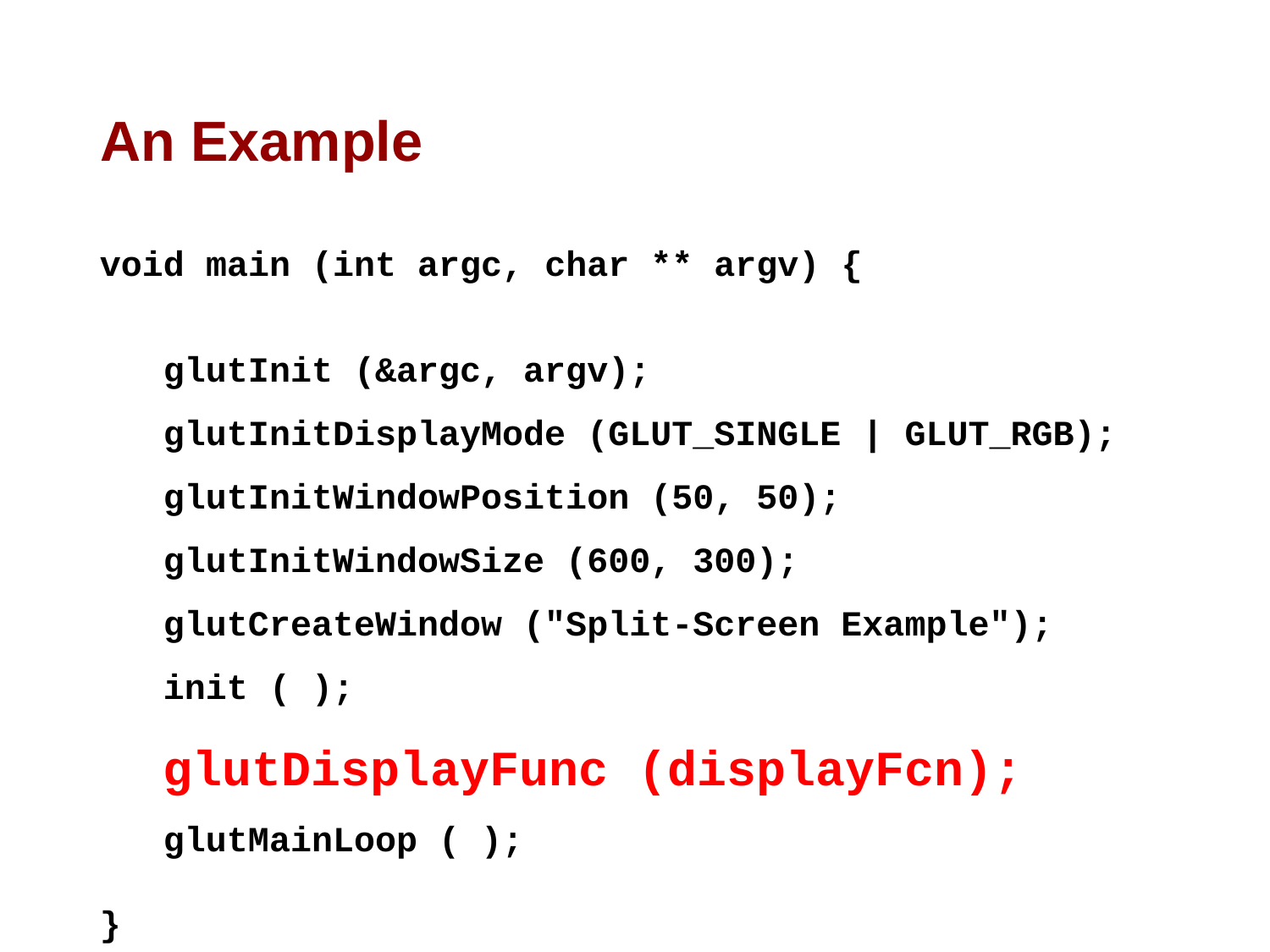

# An Example
void main (int argc, char ** argv) {

glutInit (&argc, argv);
glutInitDisplayMode (GLUT_SINGLE | GLUT_RGB); glutInitWindowPosition (50, 50);
glutInitWindowSize (600, 300);
glutCreateWindow ("Split-Screen Example");
init ( );
glutDisplayFunc (displayFcn);
glutMainLoop ( );

}